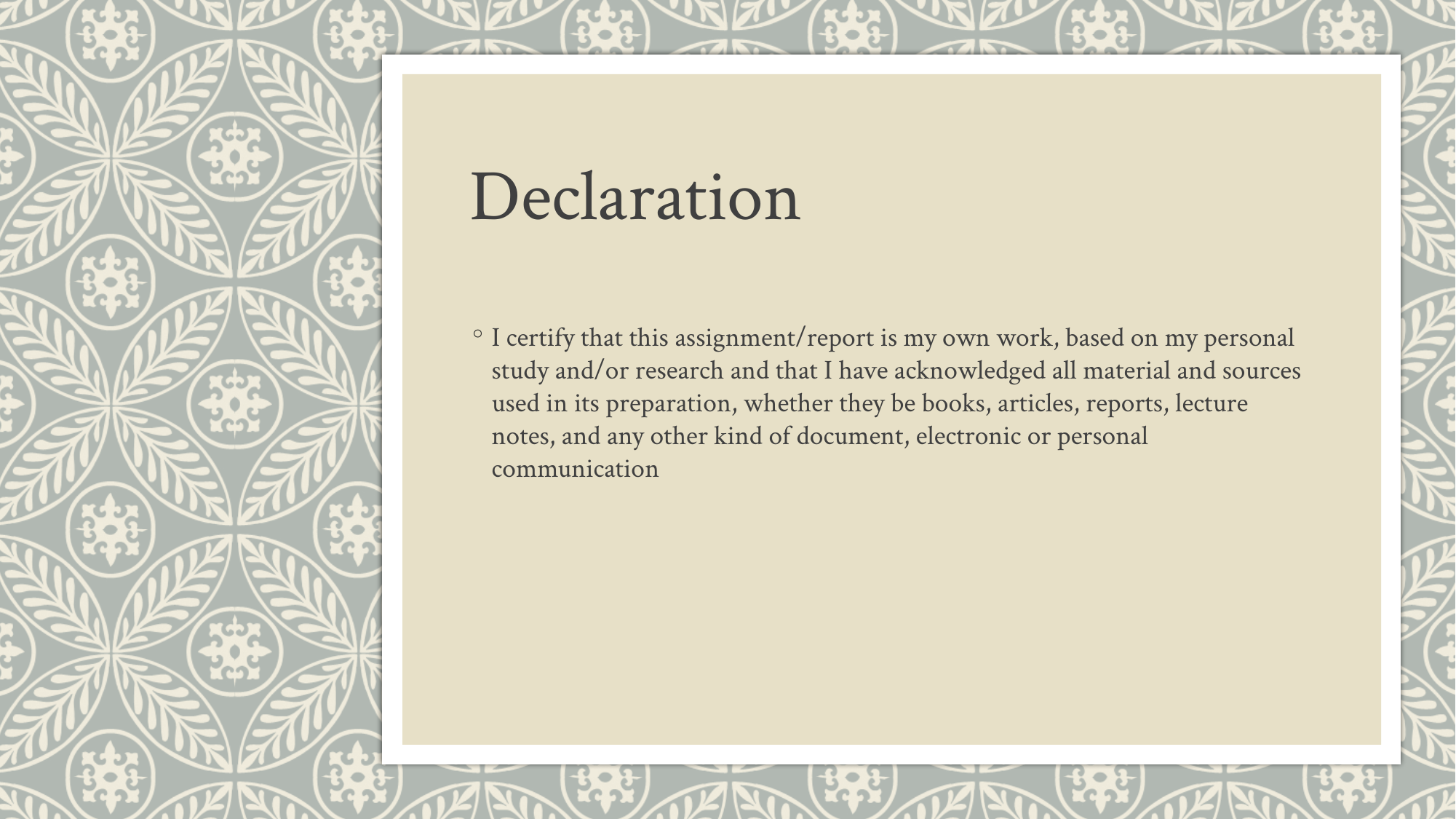

# Declaration
I certify that this assignment/report is my own work, based on my personal study and/or research and that I have acknowledged all material and sources used in its preparation, whether they be books, articles, reports, lecture notes, and any other kind of document, electronic or personal communication